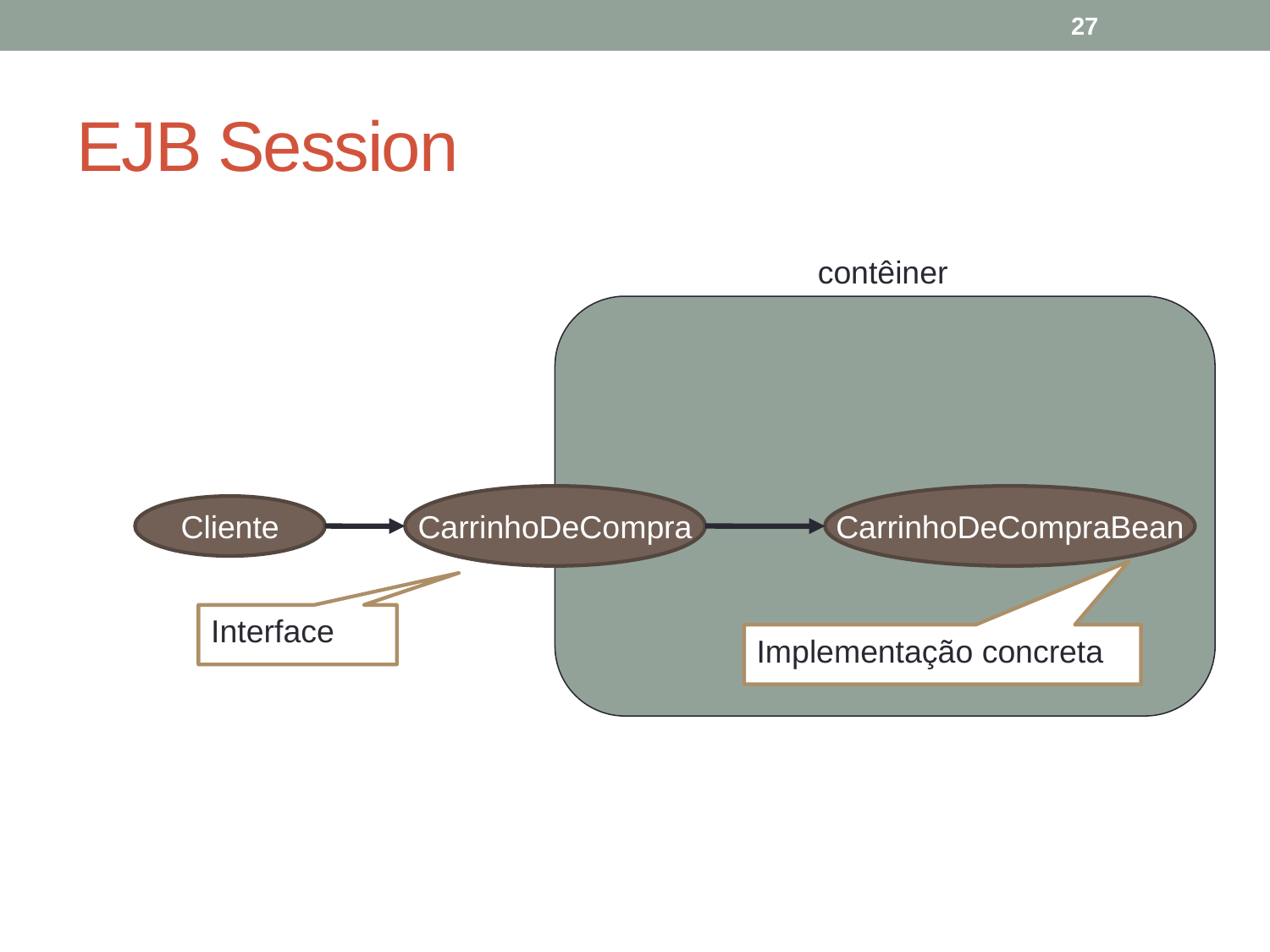

27
# EJB Session
contêiner

CarrinhoDeCompra
CarrinhoDeCompraBean
Cliente

Interface
Implementação concreta